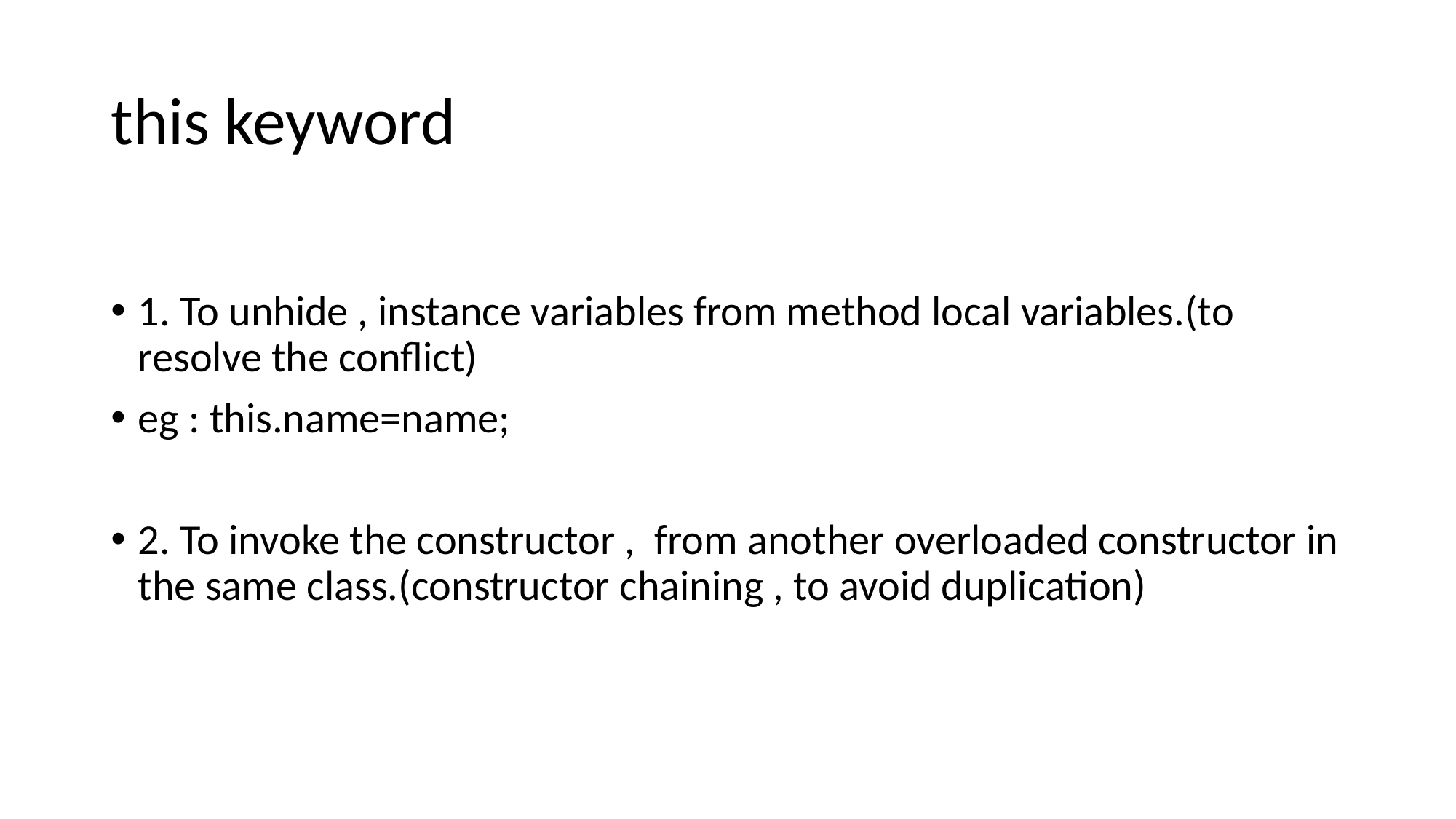

# this keyword

1. To unhide , instance variables from method local variables.(to resolve the conflict)
eg : this.name=name;

2. To invoke the constructor ,  from another overloaded constructor in the same class.(constructor chaining , to avoid duplication)